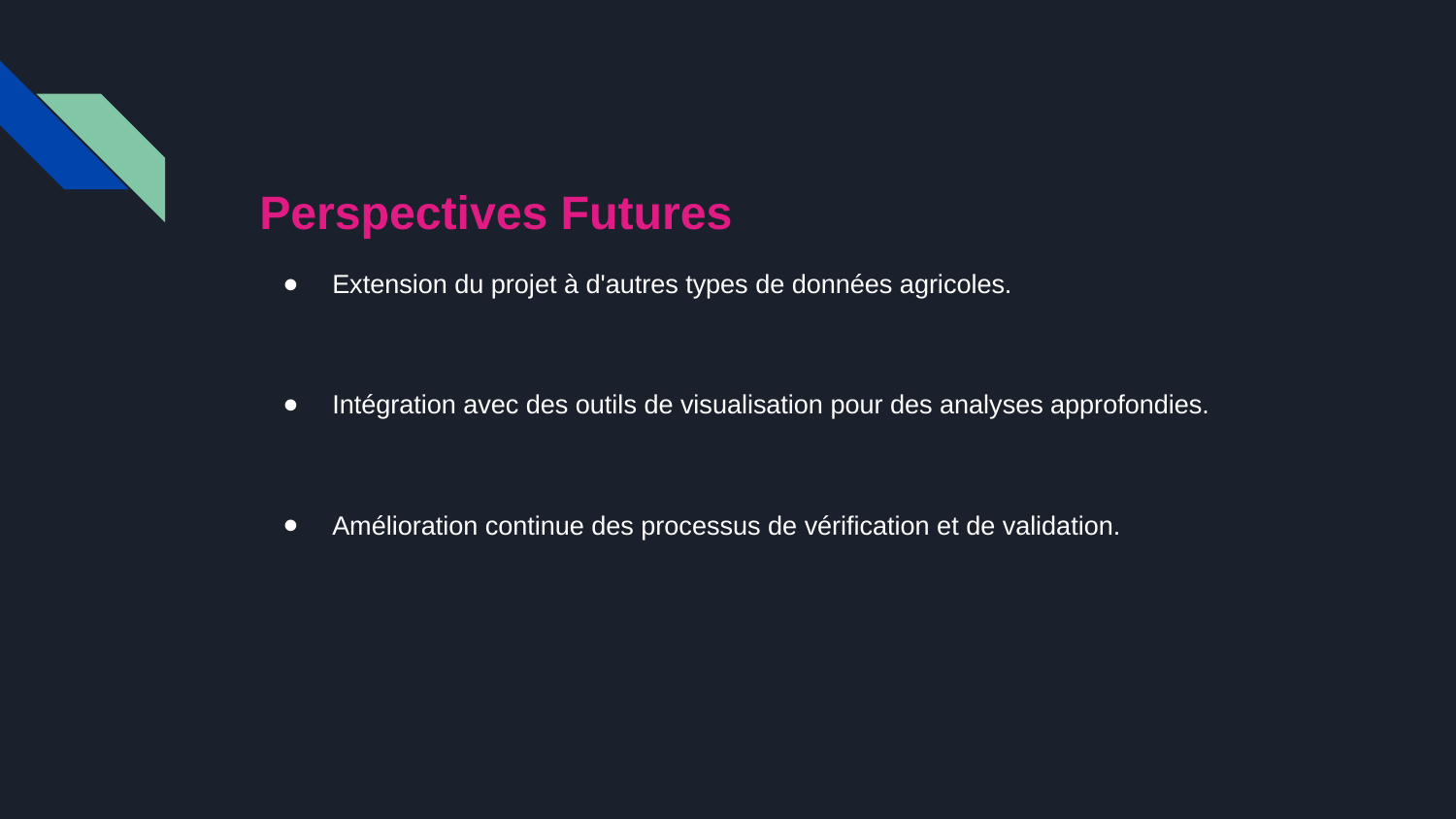

# Perspectives Futures
Extension du projet à d'autres types de données agricoles.

Intégration avec des outils de visualisation pour des analyses approfondies.

Amélioration continue des processus de vérification et de validation.